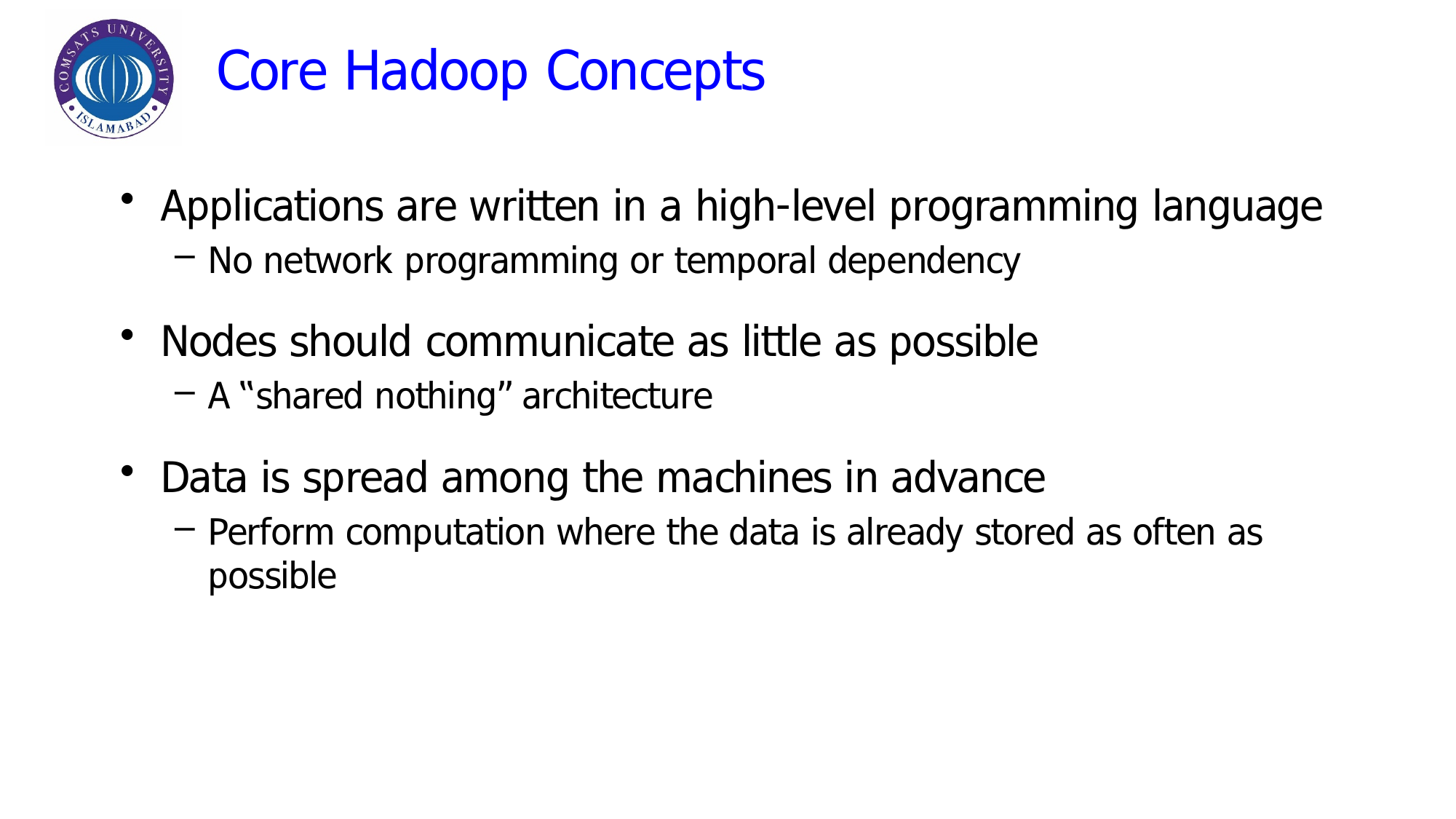

# Core Hadoop Concepts
Applications are written in a high-level programming language
No network programming or temporal dependency

Nodes should communicate as little as possible
A “shared nothing” architecture

Data is spread among the machines in advance
Perform computation where the data is already stored as often as possible